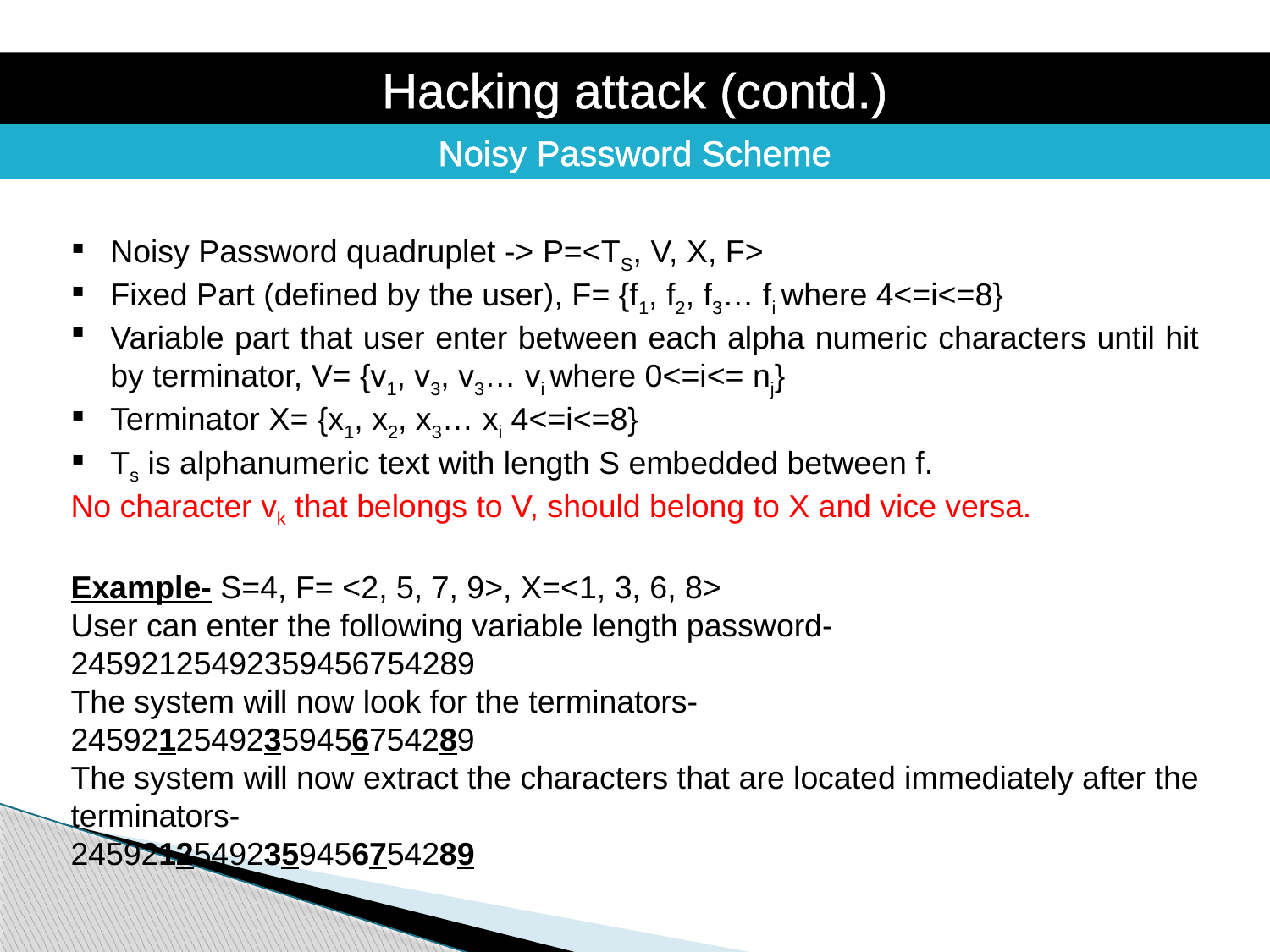

Hacking attack (contd.)
Noisy Password Scheme
Noisy Password quadruplet -> P=<TS, V, X, F>
Fixed Part (defined by the user), F= {f1, f2, f3… fi where 4<=i<=8}
Variable part that user enter between each alpha numeric characters until hit by terminator, V= {v1, v3, v3… vi where 0<=i<= nj}
Terminator X= {x1, x2, x3… xi 4<=i<=8}
Ts is alphanumeric text with length S embedded between f.
No character vk that belongs to V, should belong to X and vice versa.

Example- S=4, F= <2, 5, 7, 9>, X=<1, 3, 6, 8>
User can enter the following variable length password-
24592125492359456754289
The system will now look for the terminators-
24592125492359456754289
The system will now extract the characters that are located immediately after the terminators-
24592125492359456754289